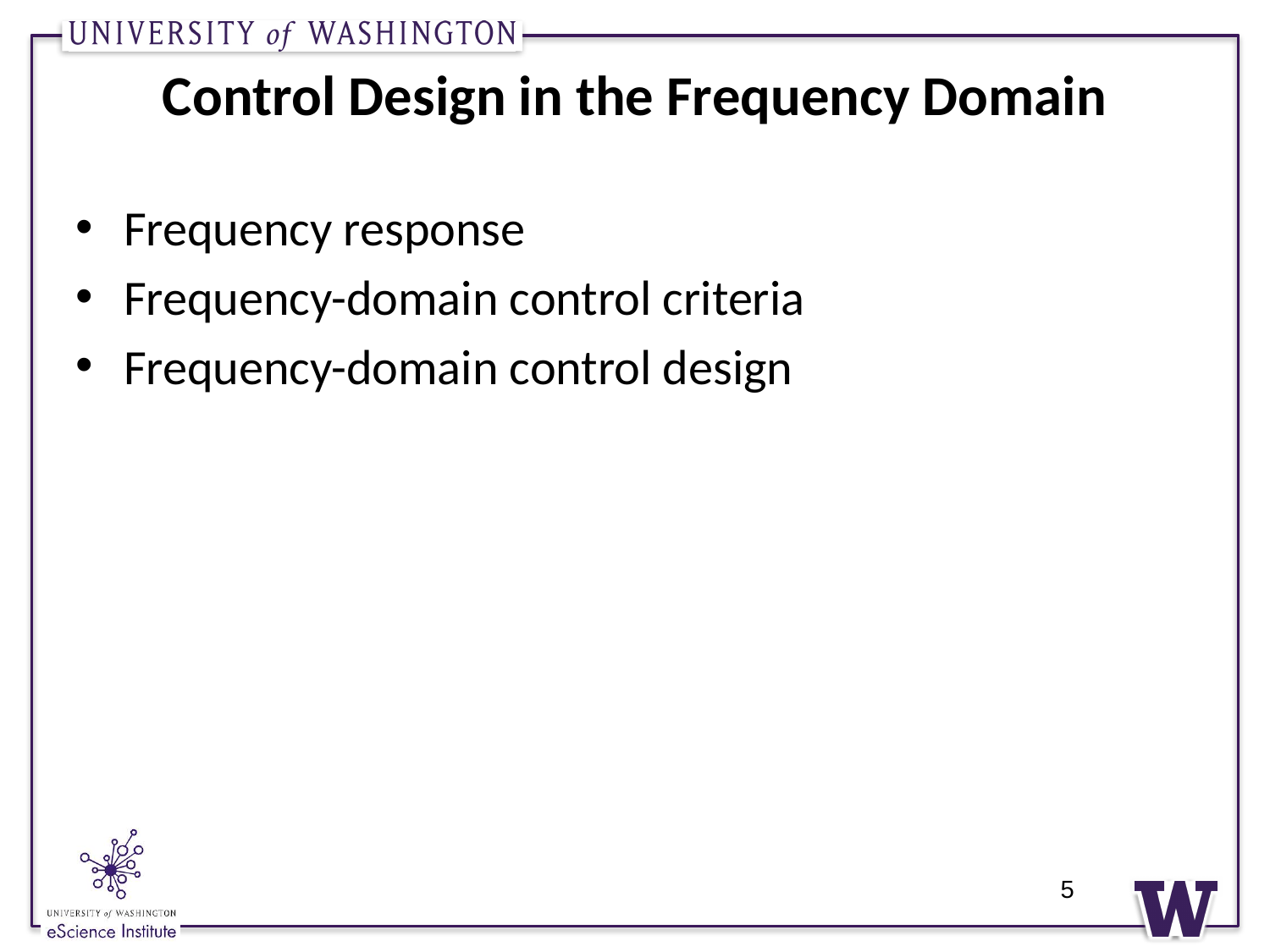

# Control Design in the Frequency Domain
Frequency response
Frequency-domain control criteria
Frequency-domain control design

5